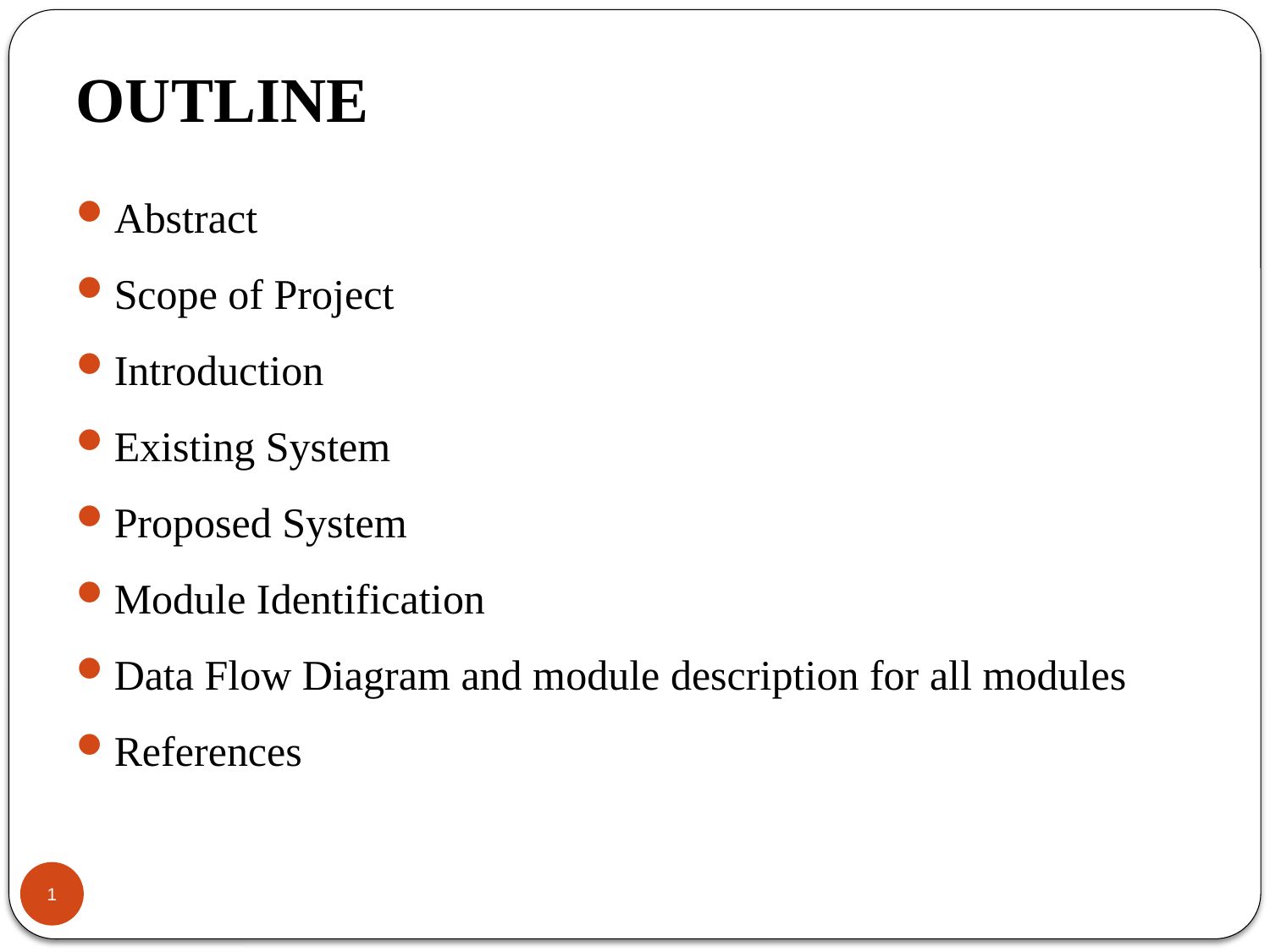

# OUTLINE
Abstract
Scope of Project
Introduction
Existing System
Proposed System
Module Identification
Data Flow Diagram and module description for all modules
References

1